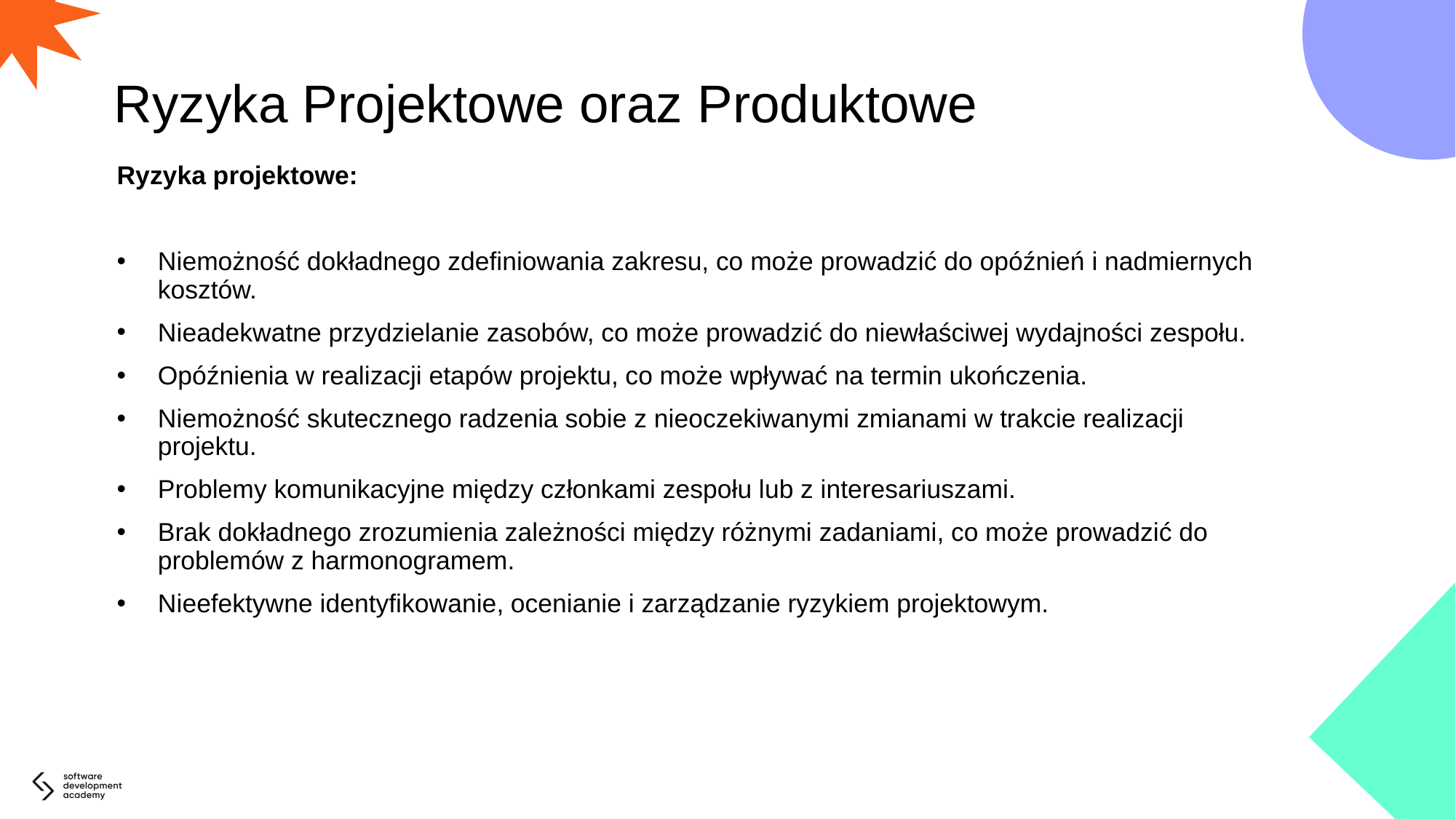

# Ryzyka Projektowe oraz Produktowe
Ryzyka projektowe:

Niemożność dokładnego zdefiniowania zakresu, co może prowadzić do opóźnień i nadmiernych kosztów.
Nieadekwatne przydzielanie zasobów, co może prowadzić do niewłaściwej wydajności zespołu.
Opóźnienia w realizacji etapów projektu, co może wpływać na termin ukończenia.
Niemożność skutecznego radzenia sobie z nieoczekiwanymi zmianami w trakcie realizacji projektu.
Problemy komunikacyjne między członkami zespołu lub z interesariuszami.
Brak dokładnego zrozumienia zależności między różnymi zadaniami, co może prowadzić do problemów z harmonogramem.
Nieefektywne identyfikowanie, ocenianie i zarządzanie ryzykiem projektowym.